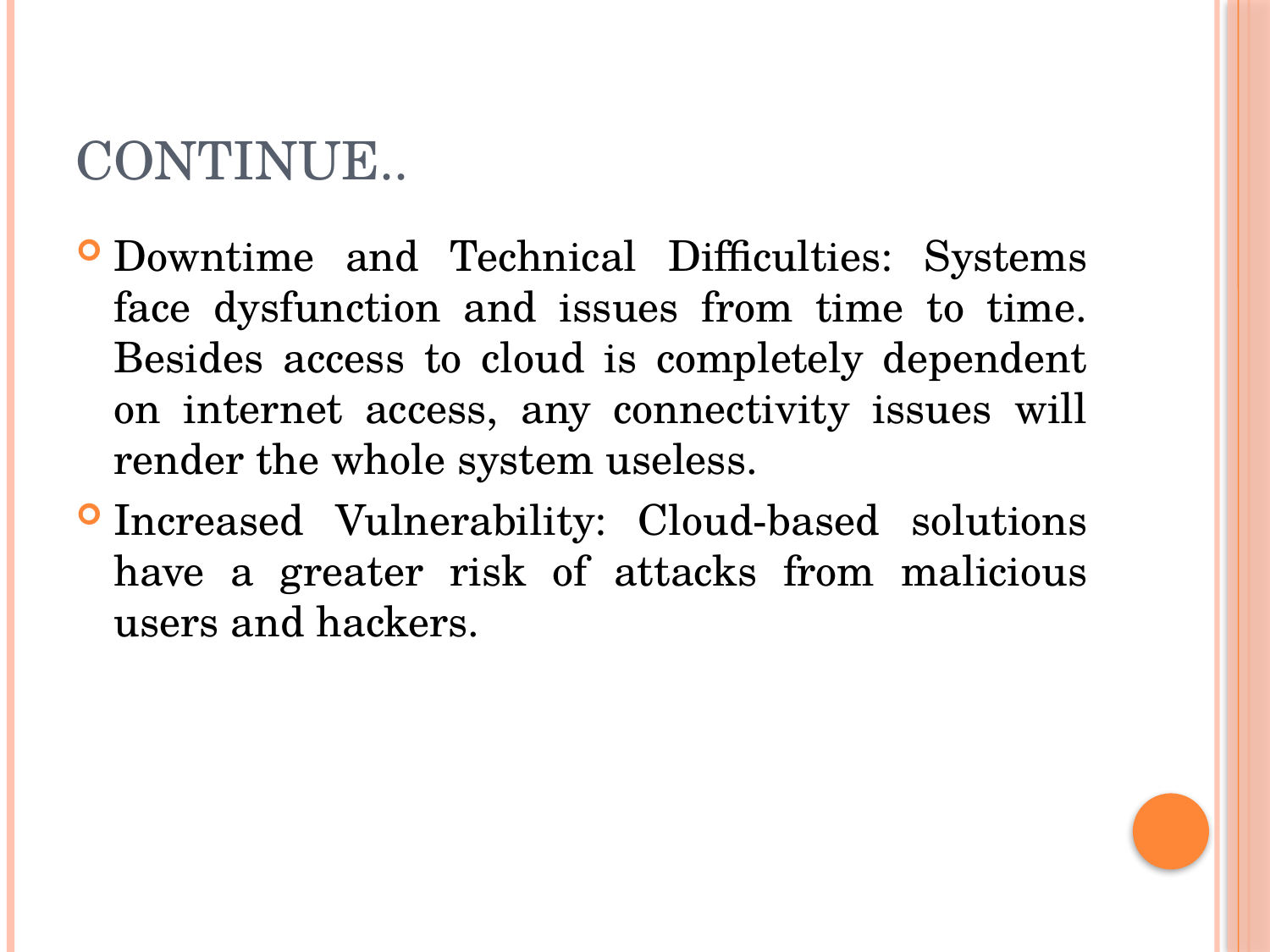

# Continue..
Downtime and Technical Difficulties: Systems face dysfunction and issues from time to time. Besides access to cloud is completely dependent on internet access, any connectivity issues will render the whole system useless.
Increased Vulnerability: Cloud-based solutions have a greater risk of attacks from malicious users and hackers.